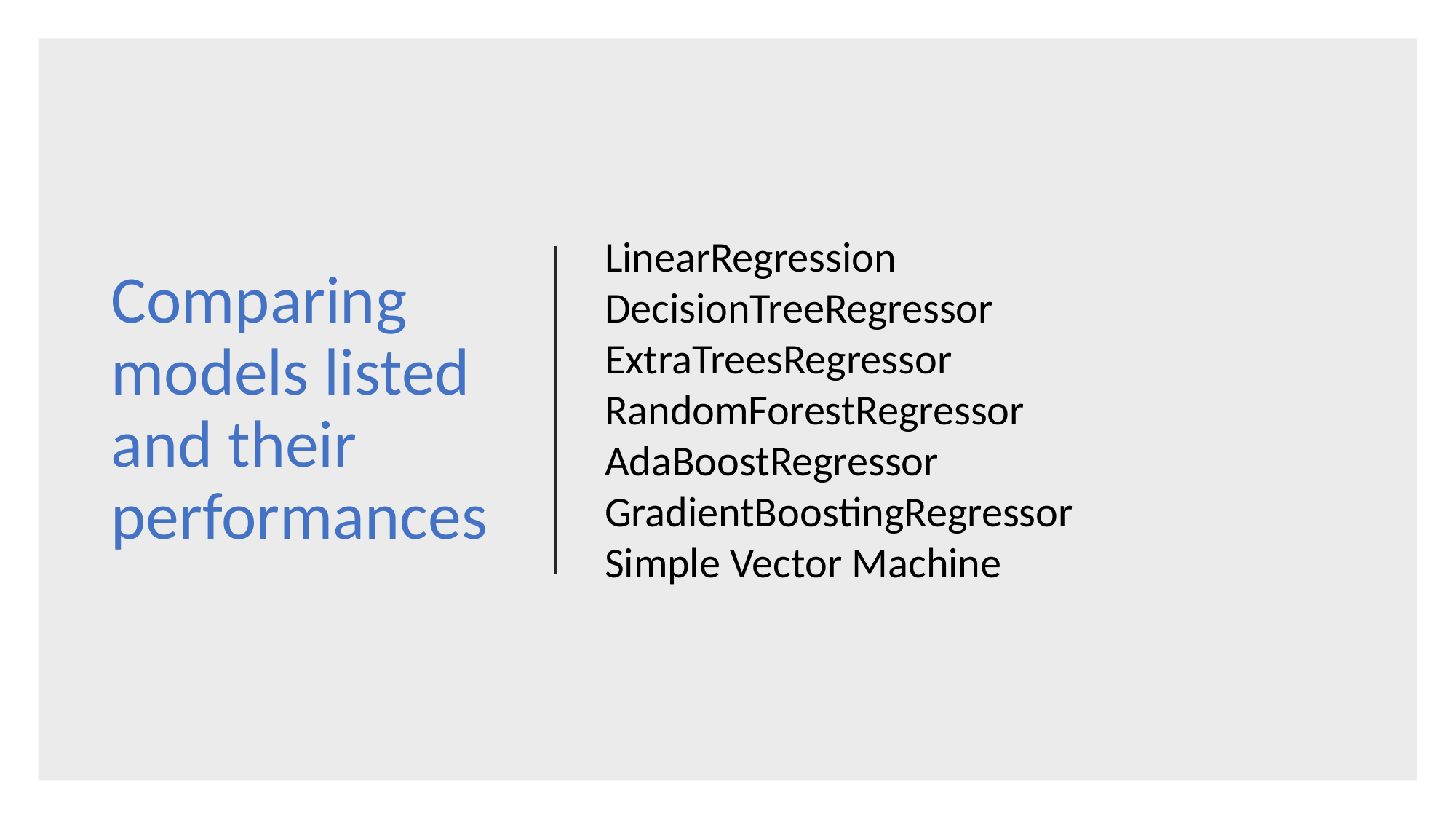

# Comparing models listed  and their performances
LinearRegression
DecisionTreeRegressor
ExtraTreesRegressor
RandomForestRegressor
AdaBoostRegressor
GradientBoostingRegressor
Simple Vector Machine